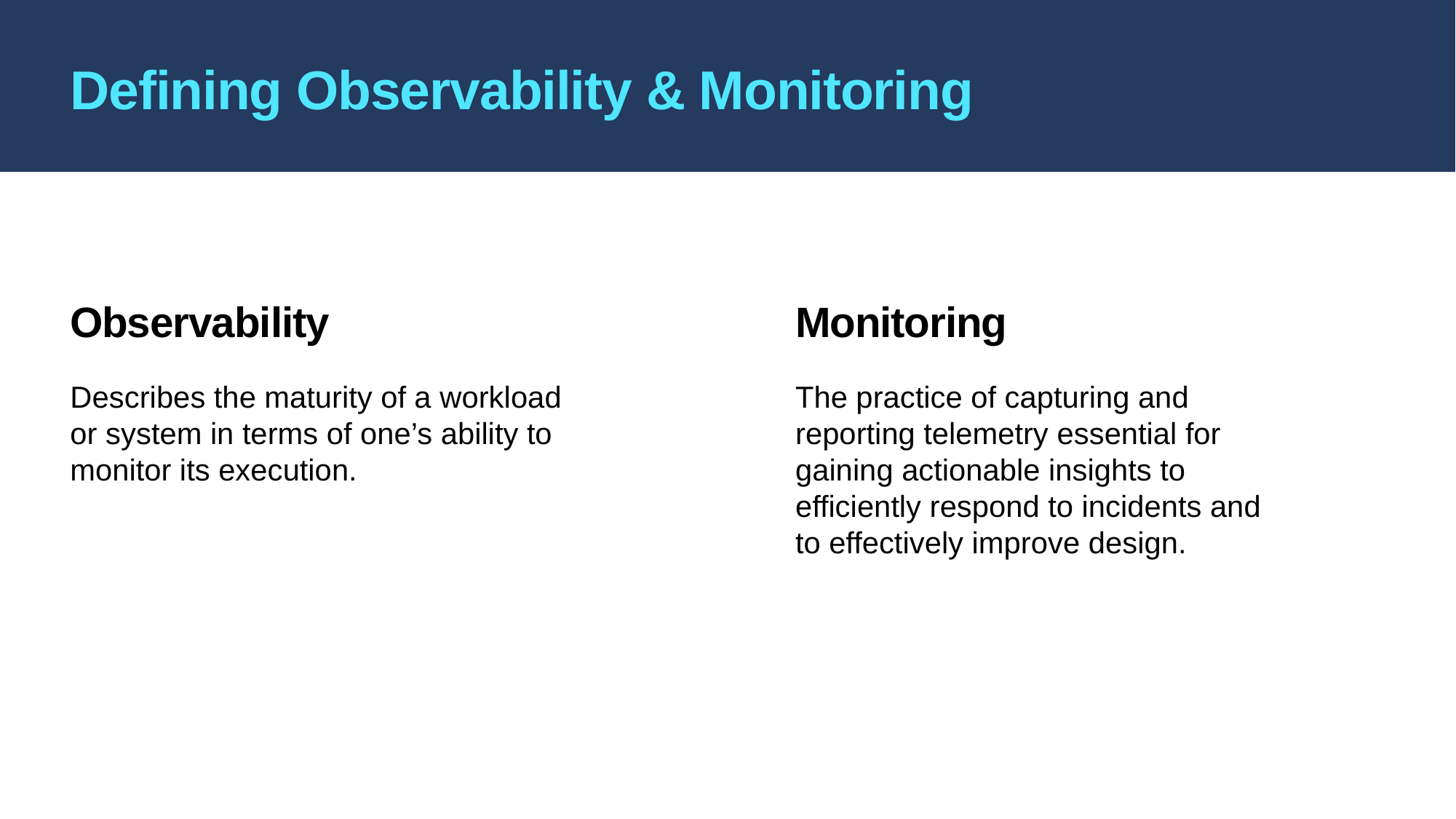

# Defining Observability & Monitoring
Observability
Monitoring
Describes the maturity of a workload or system in terms of one’s ability to monitor its execution.
The practice of capturing and reporting telemetry essential for gaining actionable insights to efficiently respond to incidents and to effectively improve design.